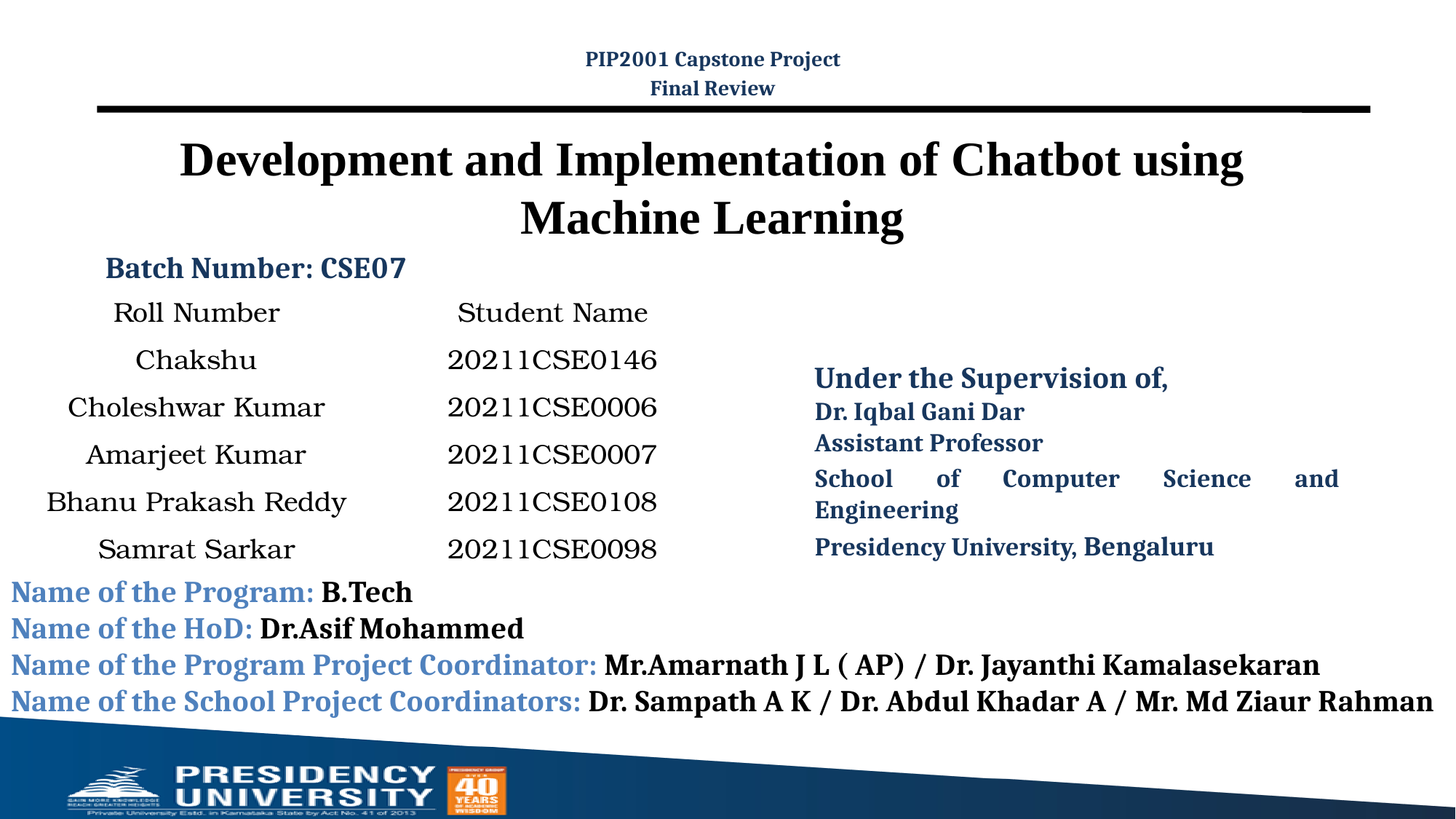

PIP2001 Capstone Project
Final Review
# Development and Implementation of Chatbot using Machine Learning
Batch Number: CSE07

| Roll Number | Student Name |
| --- | --- |
| Chakshu | 20211CSE0146 |
| Choleshwar Kumar | 20211CSE0006 |
| Amarjeet Kumar | 20211CSE0007 |
| Bhanu Prakash Reddy | 20211CSE0108 |
| Samrat Sarkar | 20211CSE0098 |
Under the Supervision of,
Dr. Iqbal Gani Dar
Assistant Professor
School of Computer Science and Engineering
Presidency University, Bengaluru

Name of the Program: B.Tech
Name of the HoD: Dr.Asif Mohammed
Name of the Program Project Coordinator: Mr.Amarnath J L ( AP) / Dr. Jayanthi Kamalasekaran
Name of the School Project Coordinators: Dr. Sampath A K / Dr. Abdul Khadar A / Mr. Md Ziaur Rahman